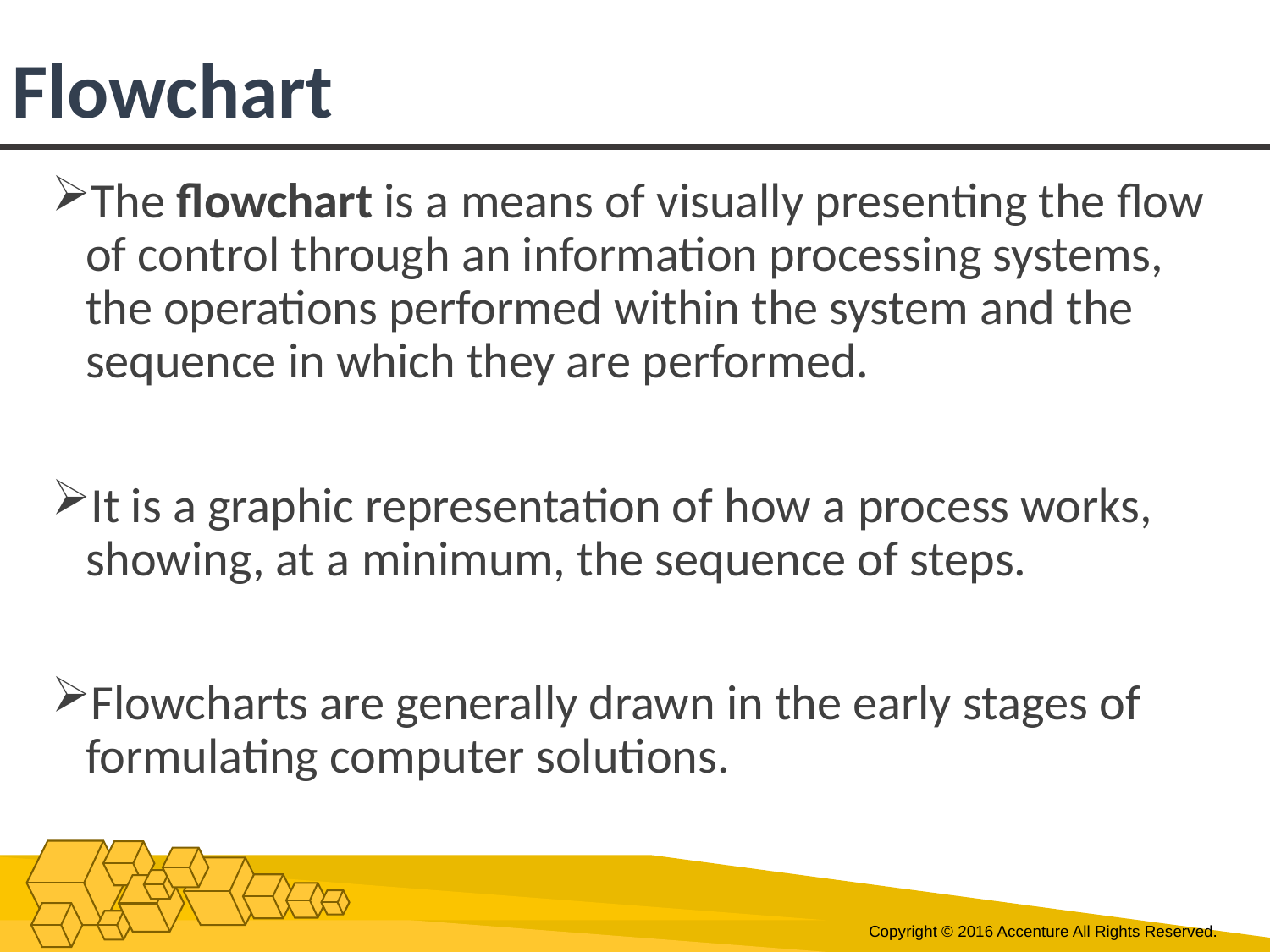

# Flowchart
The flowchart is a means of visually presenting the flow of control through an information processing systems, the operations performed within the system and the sequence in which they are performed.

It is a graphic representation of how a process works, showing, at a minimum, the sequence of steps.

Flowcharts are generally drawn in the early stages of formulating computer solutions.